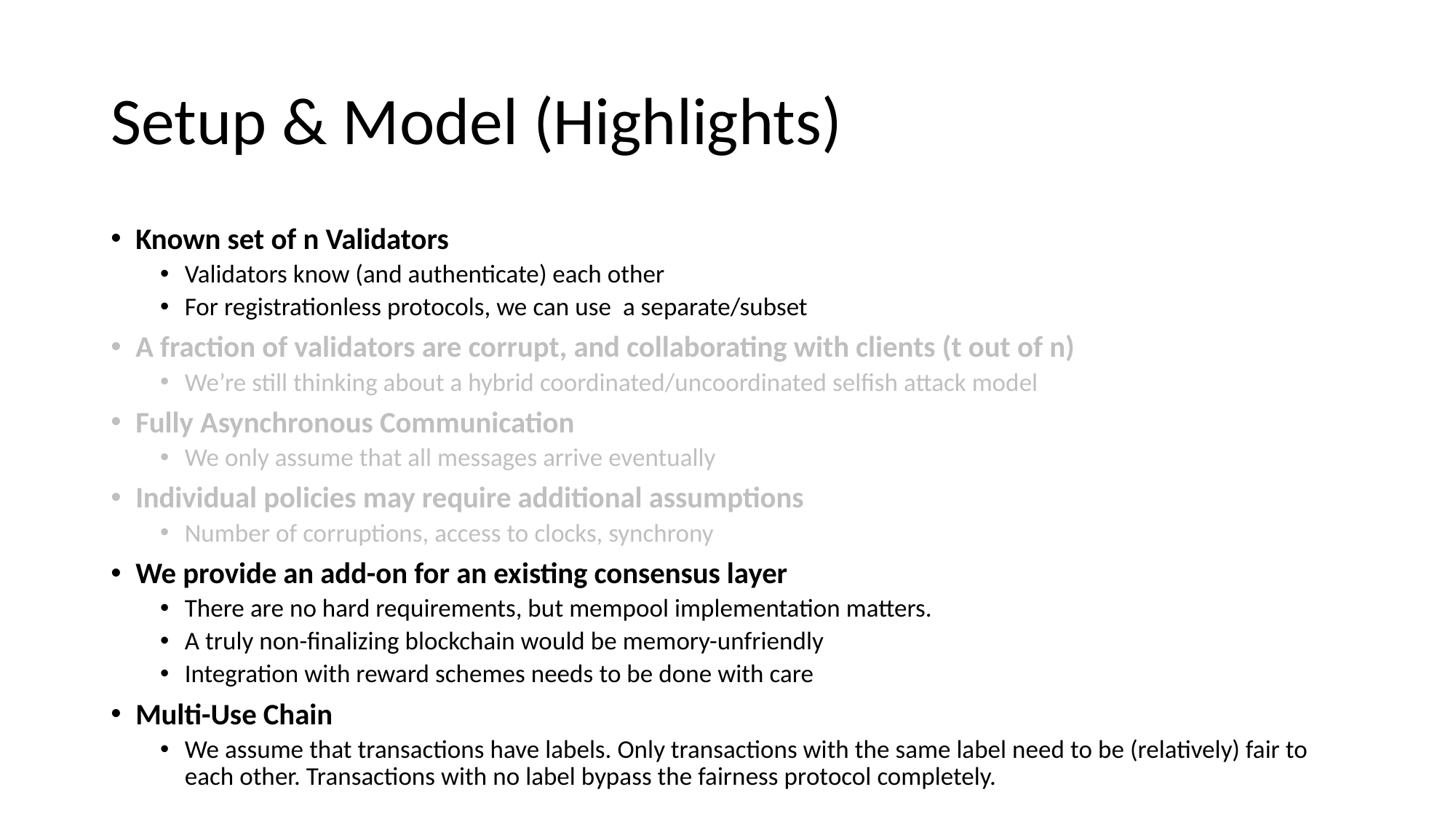

# Setup & Model (Highlights)
Known set of n Validators
Validators know (and authenticate) each other
For registrationless protocols, we can use  a separate/subset
A fraction of validators are corrupt, and collaborating with clients (t out of n)
We’re still thinking about a hybrid coordinated/uncoordinated selfish attack model
Fully Asynchronous Communication
We only assume that all messages arrive eventually
Individual policies may require additional assumptions
Number of corruptions, access to clocks, synchrony
We provide an add-on for an existing consensus layer
There are no hard requirements, but mempool implementation matters.
A truly non-finalizing blockchain would be memory-unfriendly
Integration with reward schemes needs to be done with care
Multi-Use Chain
We assume that transactions have labels. Only transactions with the same label need to be (relatively) fair to each other. Transactions with no label bypass the fairness protocol completely.